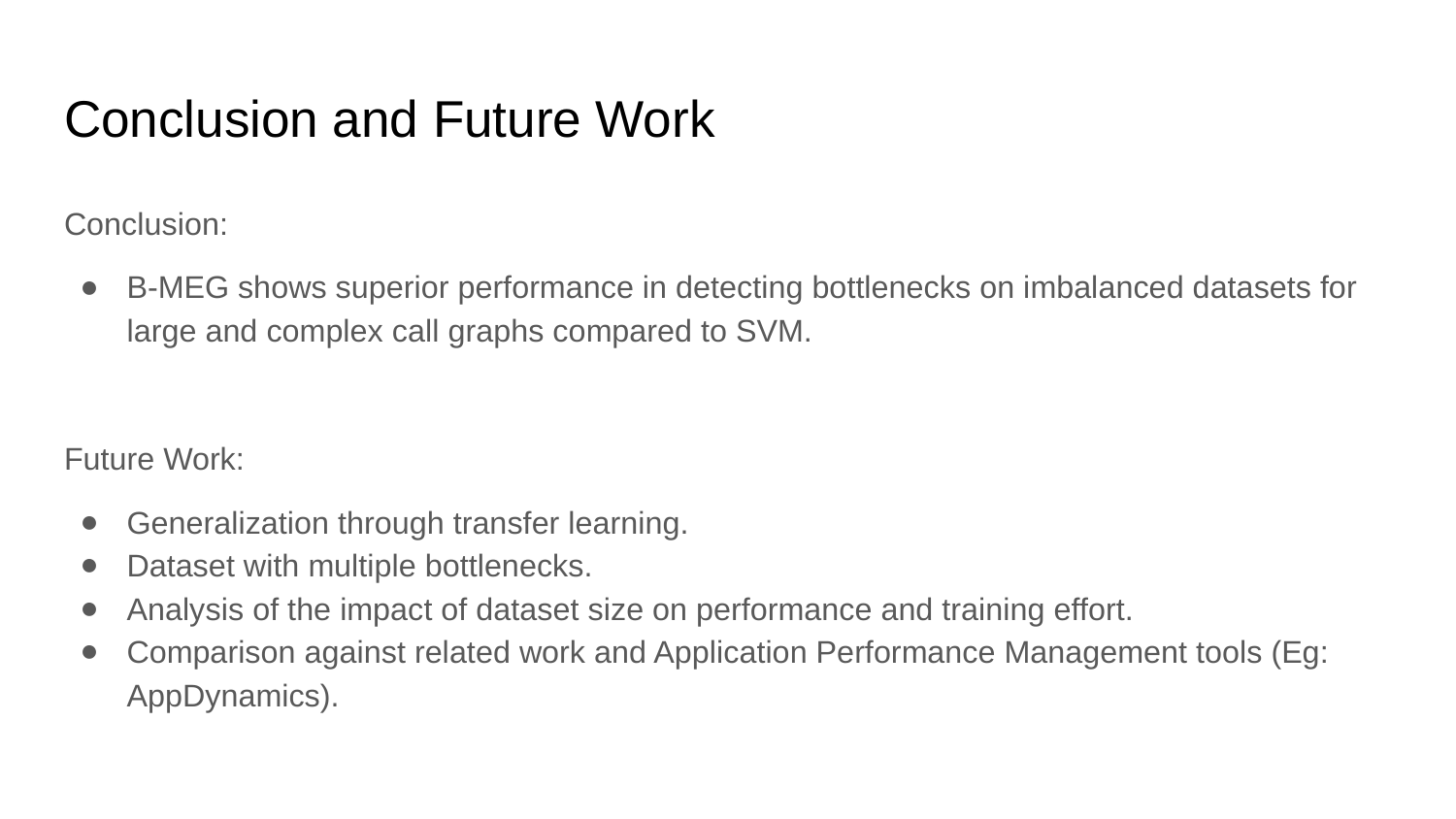

# Conclusion and Future Work
Conclusion:
B-MEG shows superior performance in detecting bottlenecks on imbalanced datasets for large and complex call graphs compared to SVM.

Future Work:
Generalization through transfer learning.
Dataset with multiple bottlenecks.
Analysis of the impact of dataset size on performance and training effort.
Comparison against related work and Application Performance Management tools (Eg: AppDynamics).